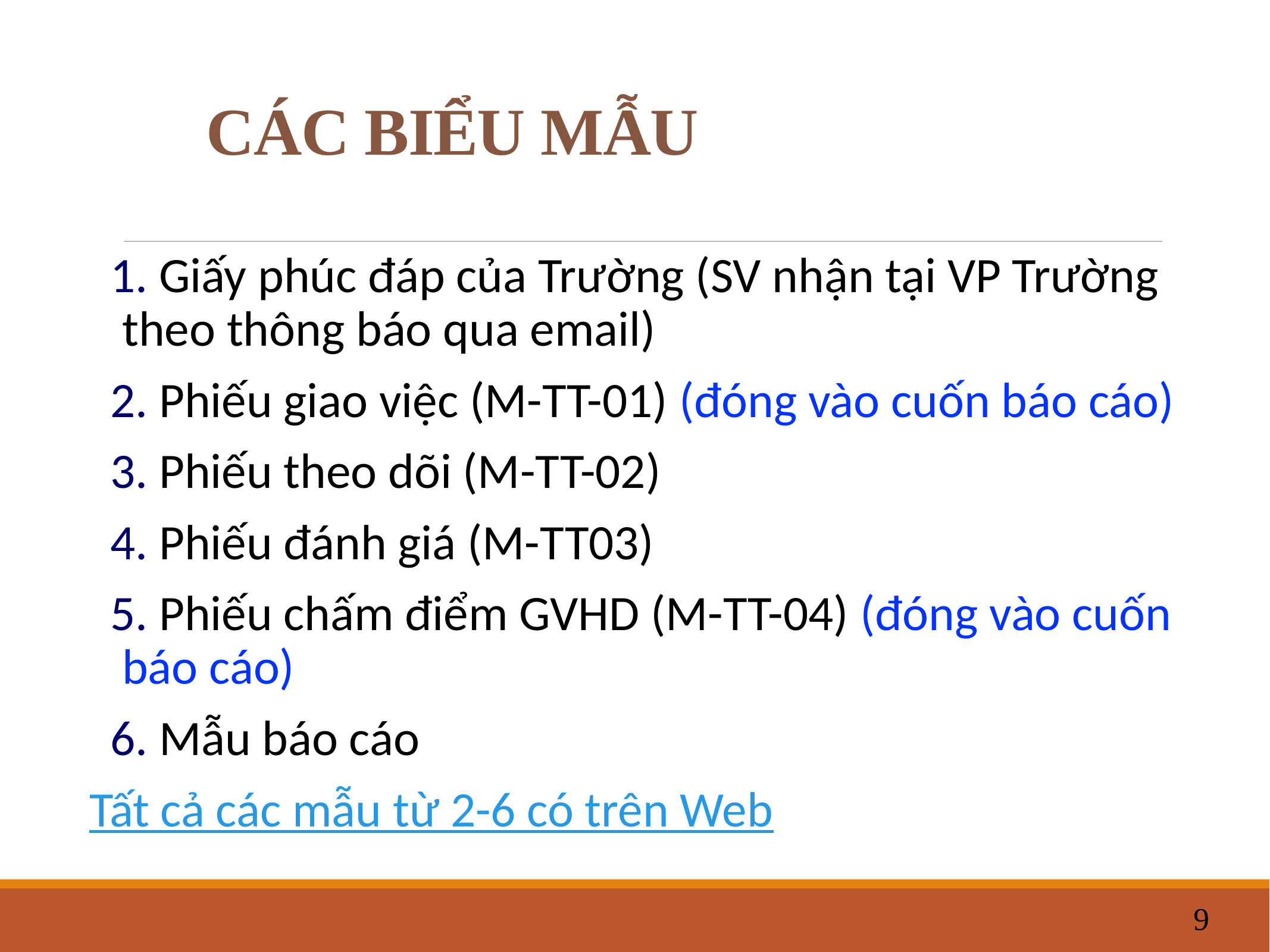

# CÁC BIỂU MẪU
 Giấy phúc đáp của Trường (SV nhận tại VP Trường theo thông báo qua email)
 Phiếu giao việc (M-TT-01) (đóng vào cuốn báo cáo)
 Phiếu theo dõi (M-TT-02)
 Phiếu đánh giá (M-TT03)
 Phiếu chấm điểm GVHD (M-TT-04) (đóng vào cuốn báo cáo)
 Mẫu báo cáo
Tất cả các mẫu từ 2-6 có trên Web

9